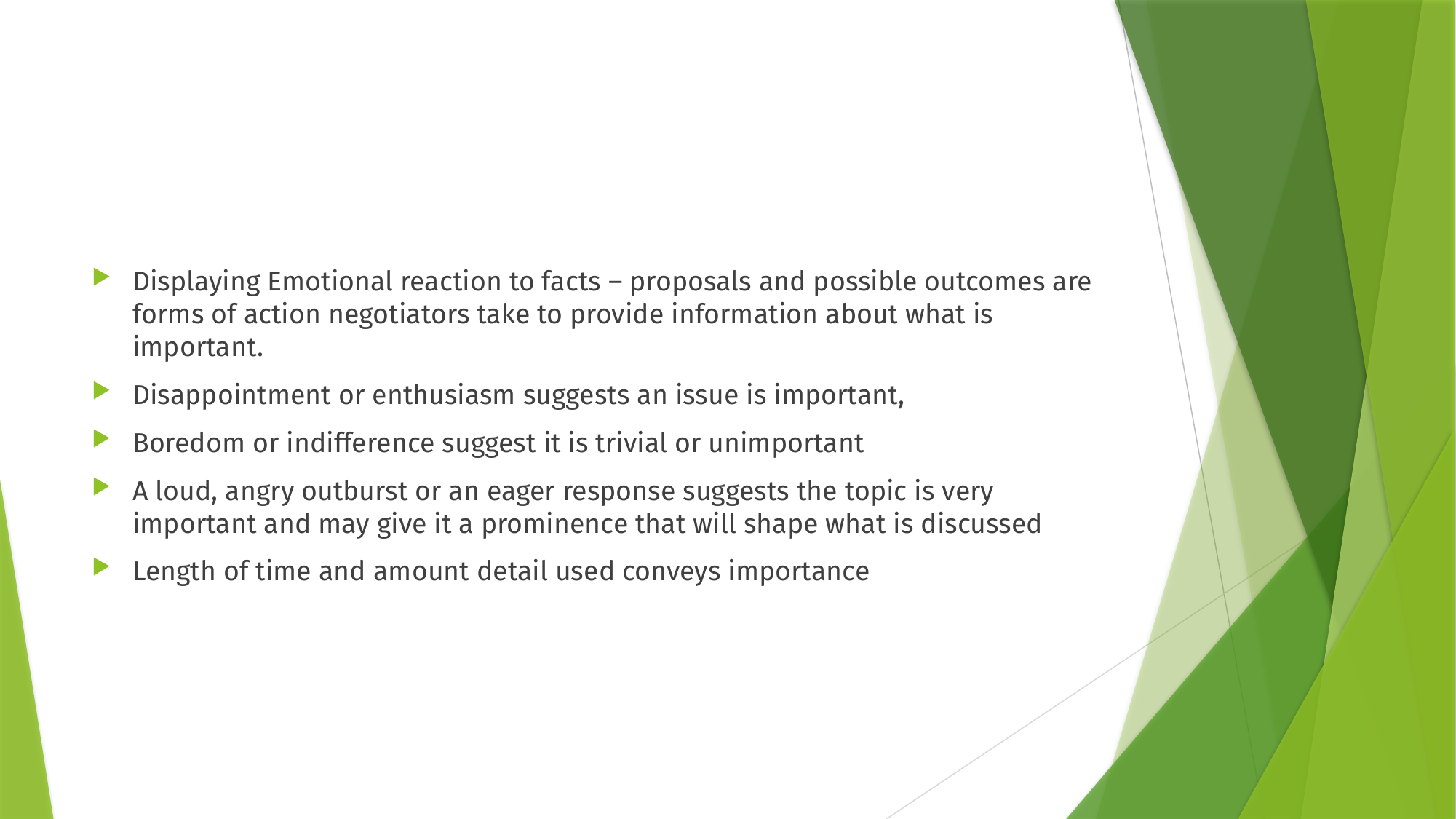

#
Displaying Emotional reaction to facts – proposals and possible outcomes are forms of action negotiators take to provide information about what is important.
Disappointment or enthusiasm suggests an issue is important,
Boredom or indifference suggest it is trivial or unimportant
A loud, angry outburst or an eager response suggests the topic is very important and may give it a prominence that will shape what is discussed
Length of time and amount detail used conveys importance